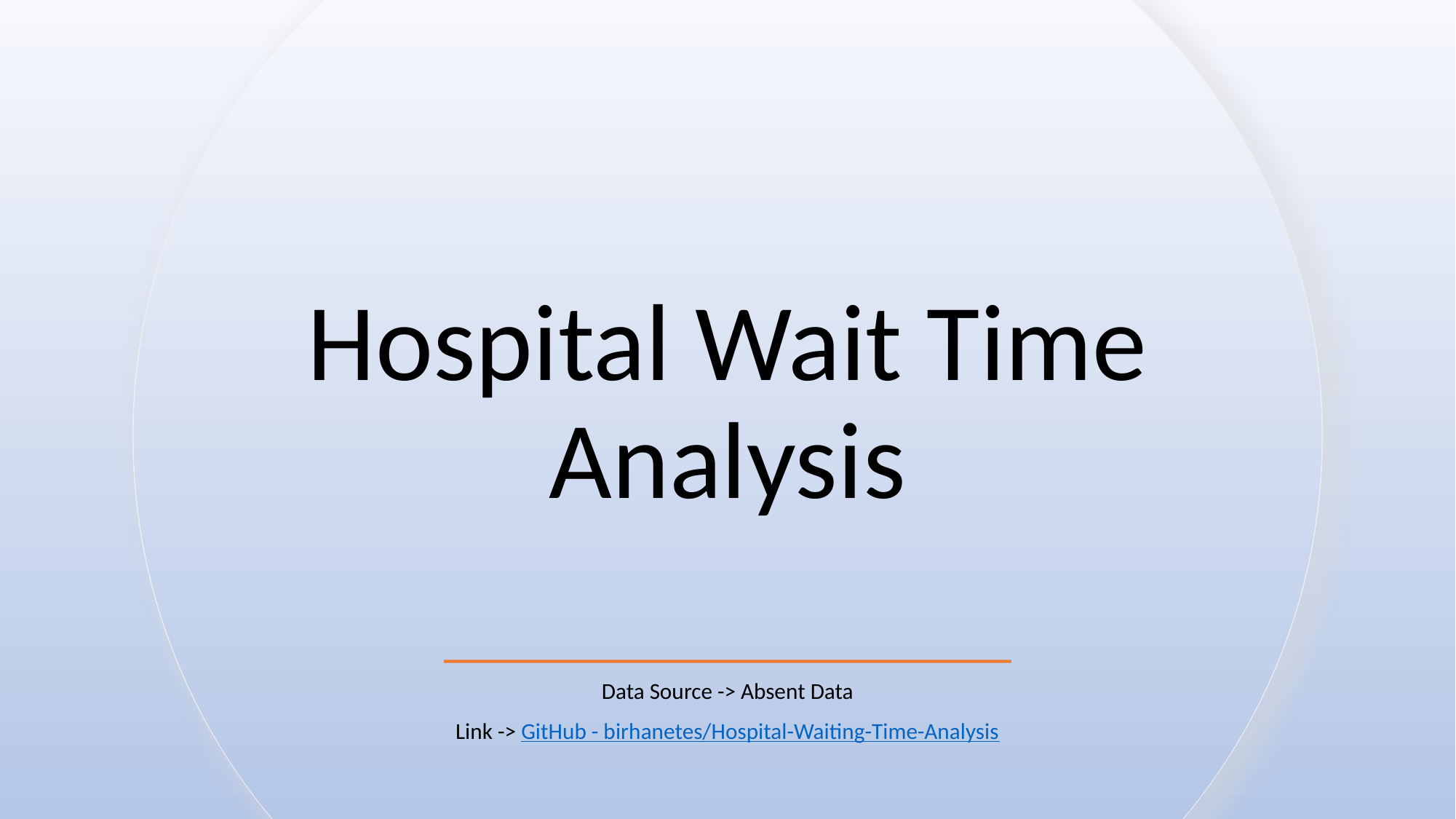

Hospital Wait Time Analysis

Data Source -> Absent Data
Link -> GitHub - birhanetes/Hospital-Waiting-Time-Analysis